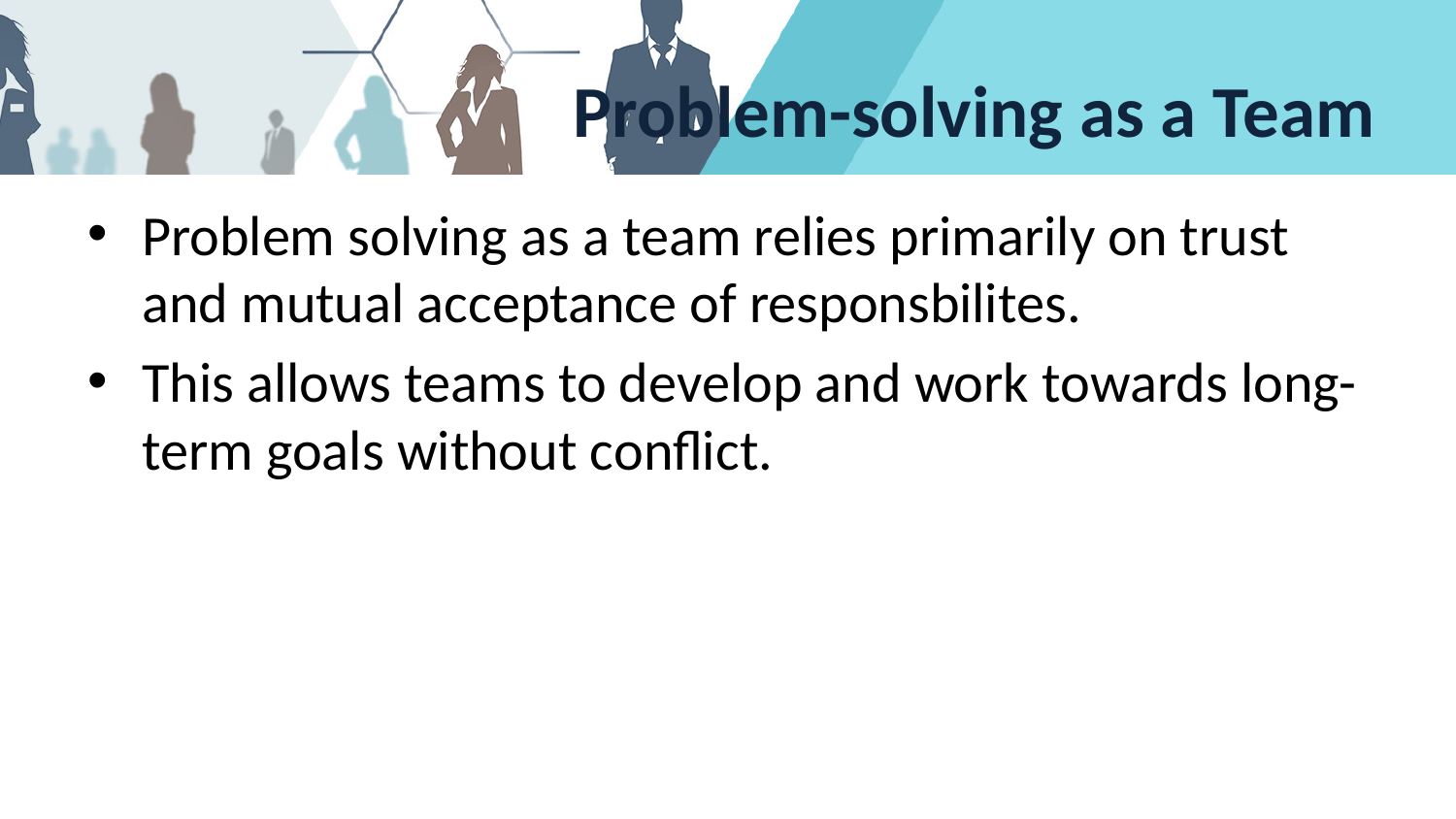

# Problem-solving as a Team
Problem solving as a team relies primarily on trust and mutual acceptance of responsbilites.
This allows teams to develop and work towards long-term goals without conflict.